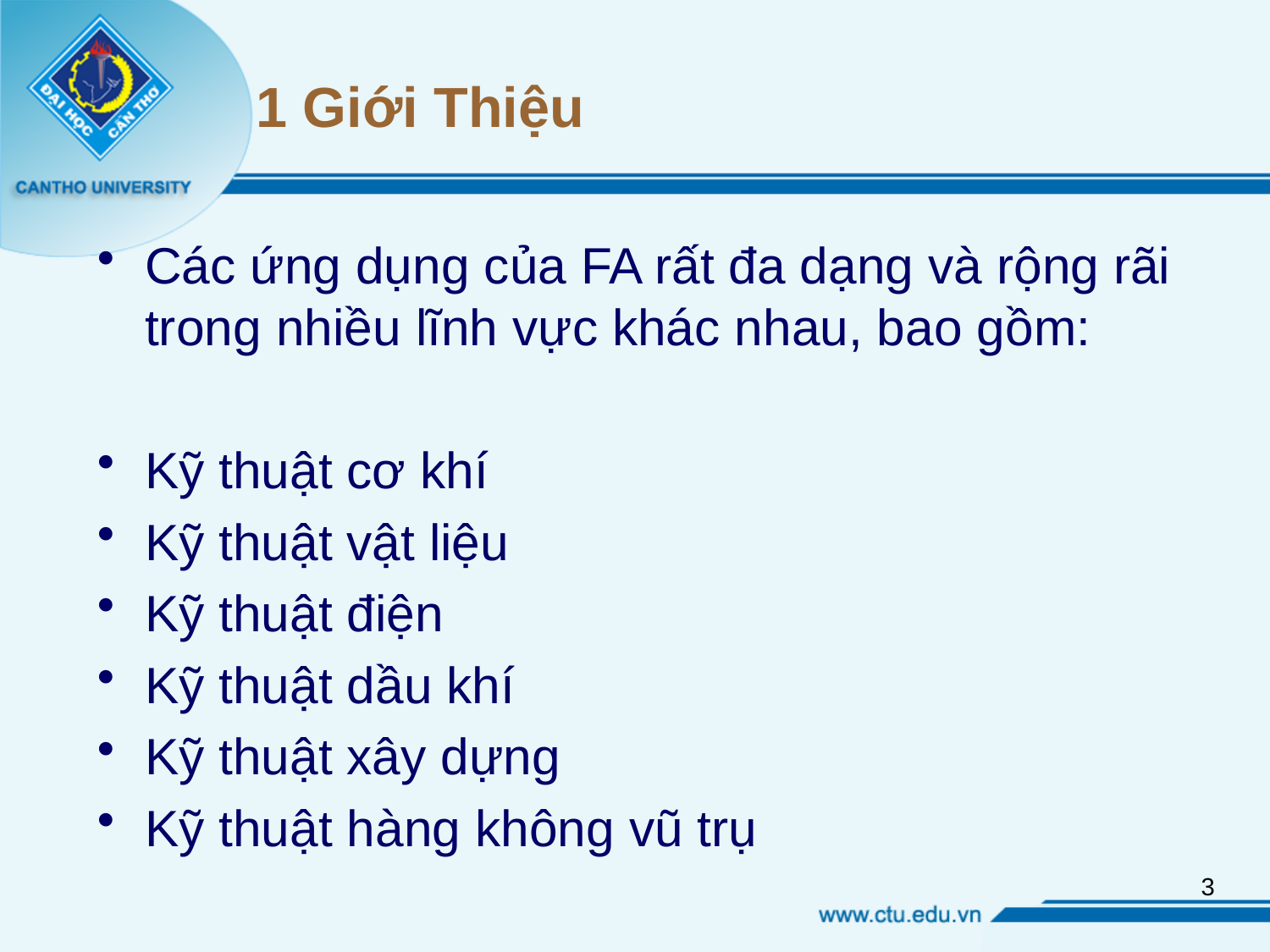

# 1 Giới Thiệu
Các ứng dụng của FA rất đa dạng và rộng rãi trong nhiều lĩnh vực khác nhau, bao gồm:

Kỹ thuật cơ khí
Kỹ thuật vật liệu
Kỹ thuật điện
Kỹ thuật dầu khí
Kỹ thuật xây dựng
Kỹ thuật hàng không vũ trụ

3